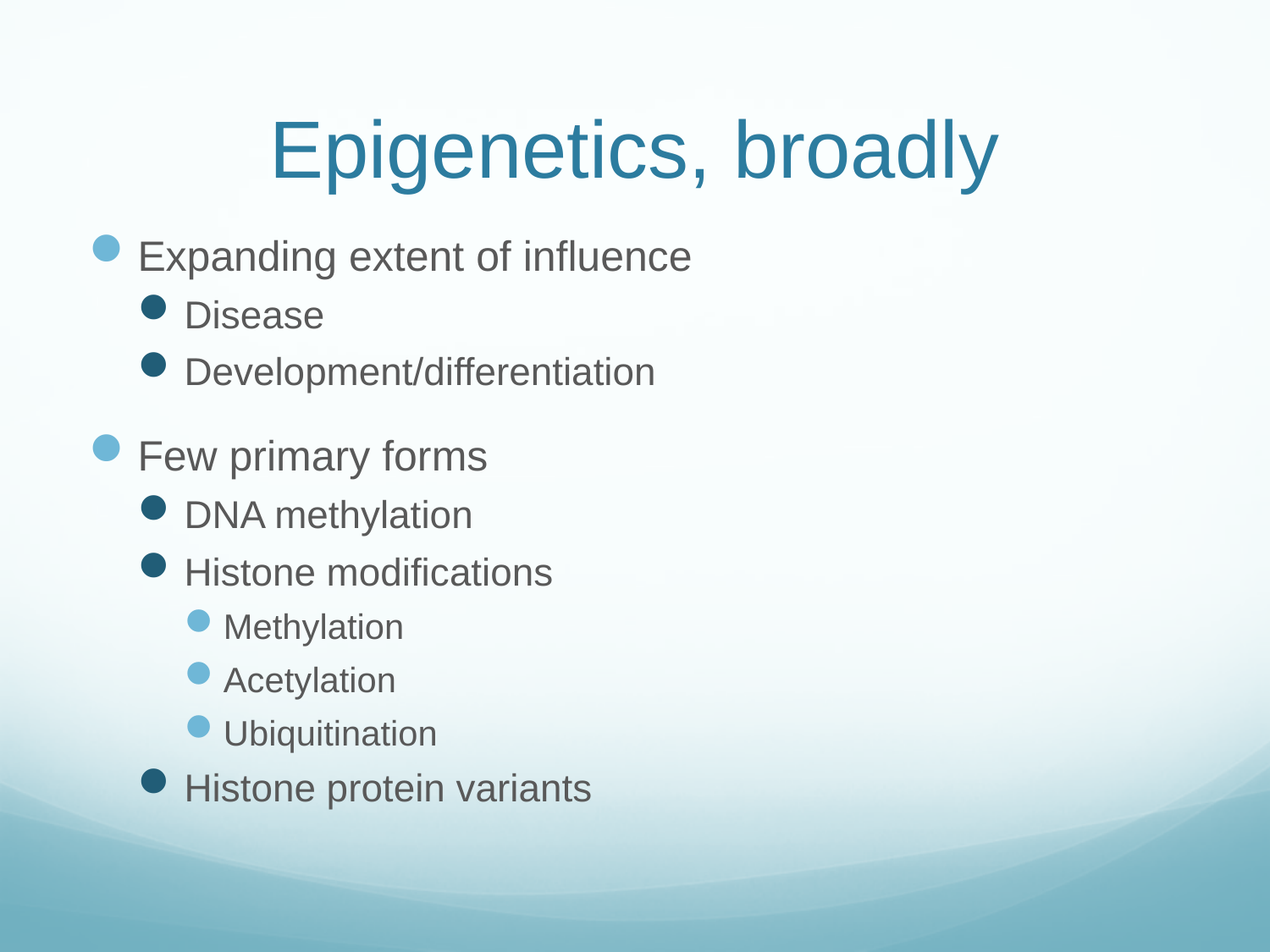

# Epigenetics, broadly
Expanding extent of influence
Disease
Development/differentiation
Few primary forms
DNA methylation
Histone modifications
Methylation
Acetylation
Ubiquitination
Histone protein variants